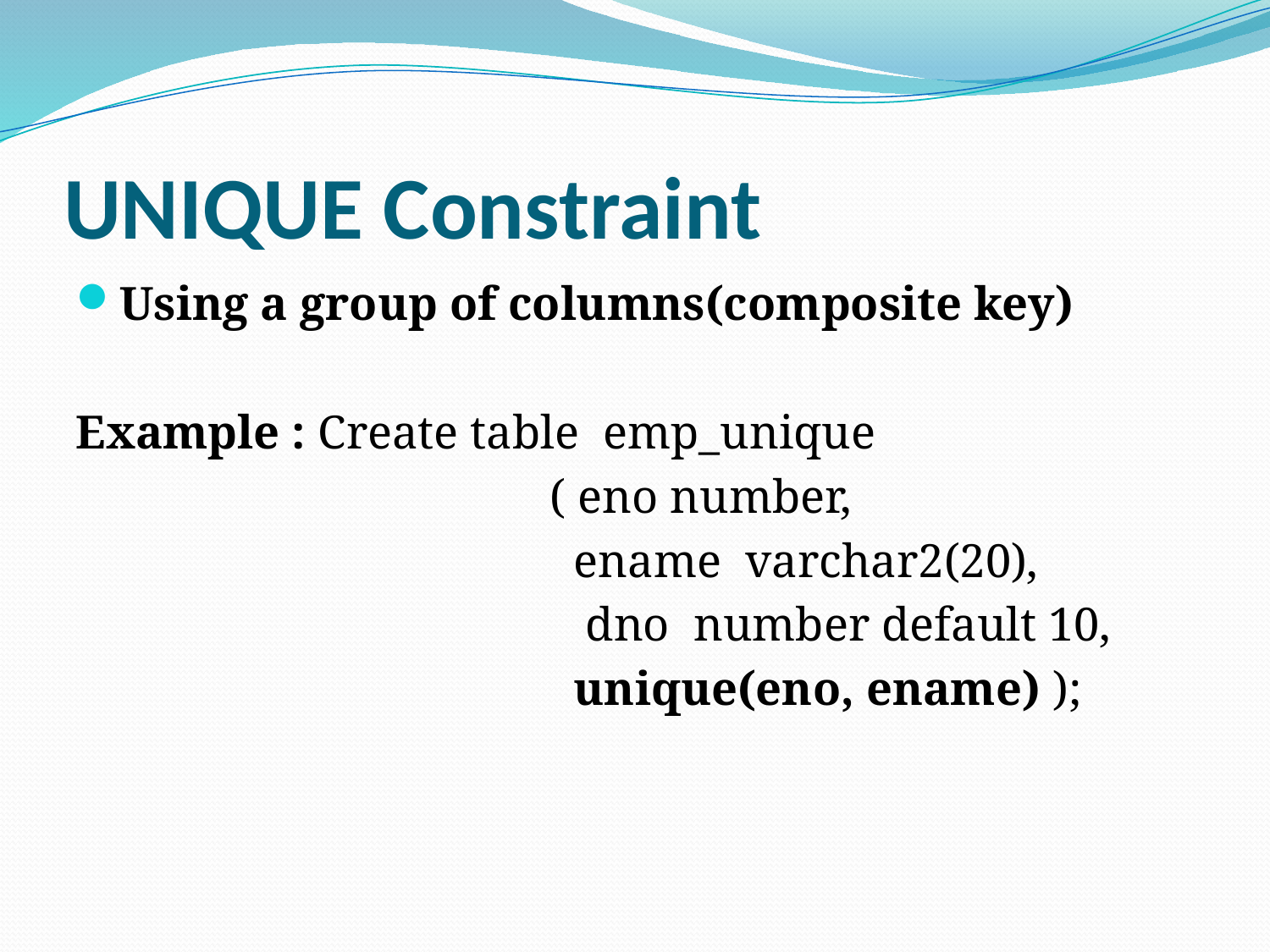

# UNIQUE Constraint
Using a group of columns(composite key)

Example : Create table  emp_unique
                                        ( eno number,
                                          ename  varchar2(20),
                                           dno  number default 10,
                                          unique(eno, ename) );